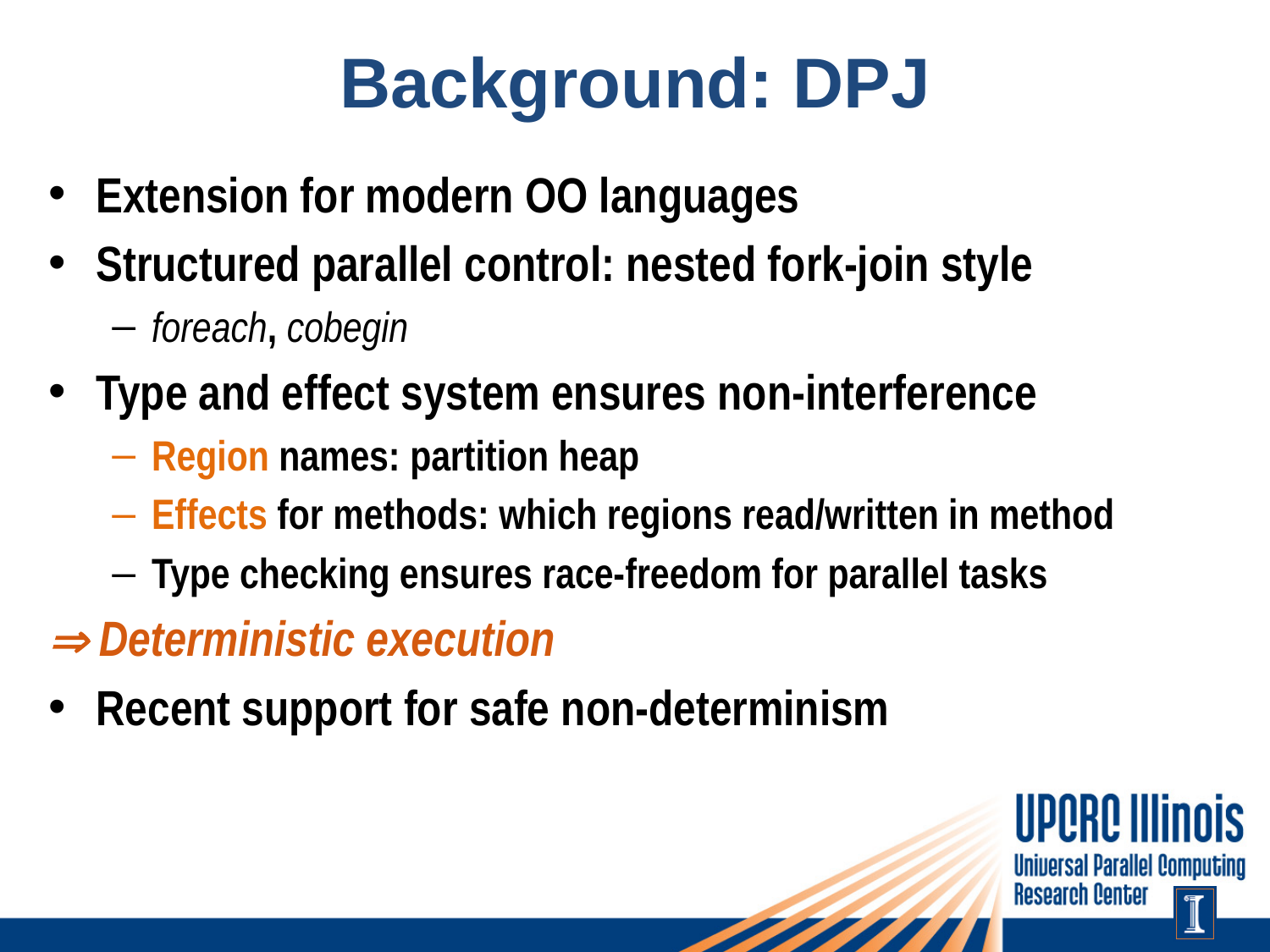

# Background: DPJ
Extension for modern OO languages
Structured parallel control: nested fork-join style
foreach, cobegin
Type and effect system ensures non-interference
Region names: partition heap
Effects for methods: which regions read/written in method
Type checking ensures race-freedom for parallel tasks
⇒ Deterministic execution
Recent support for safe non-determinism